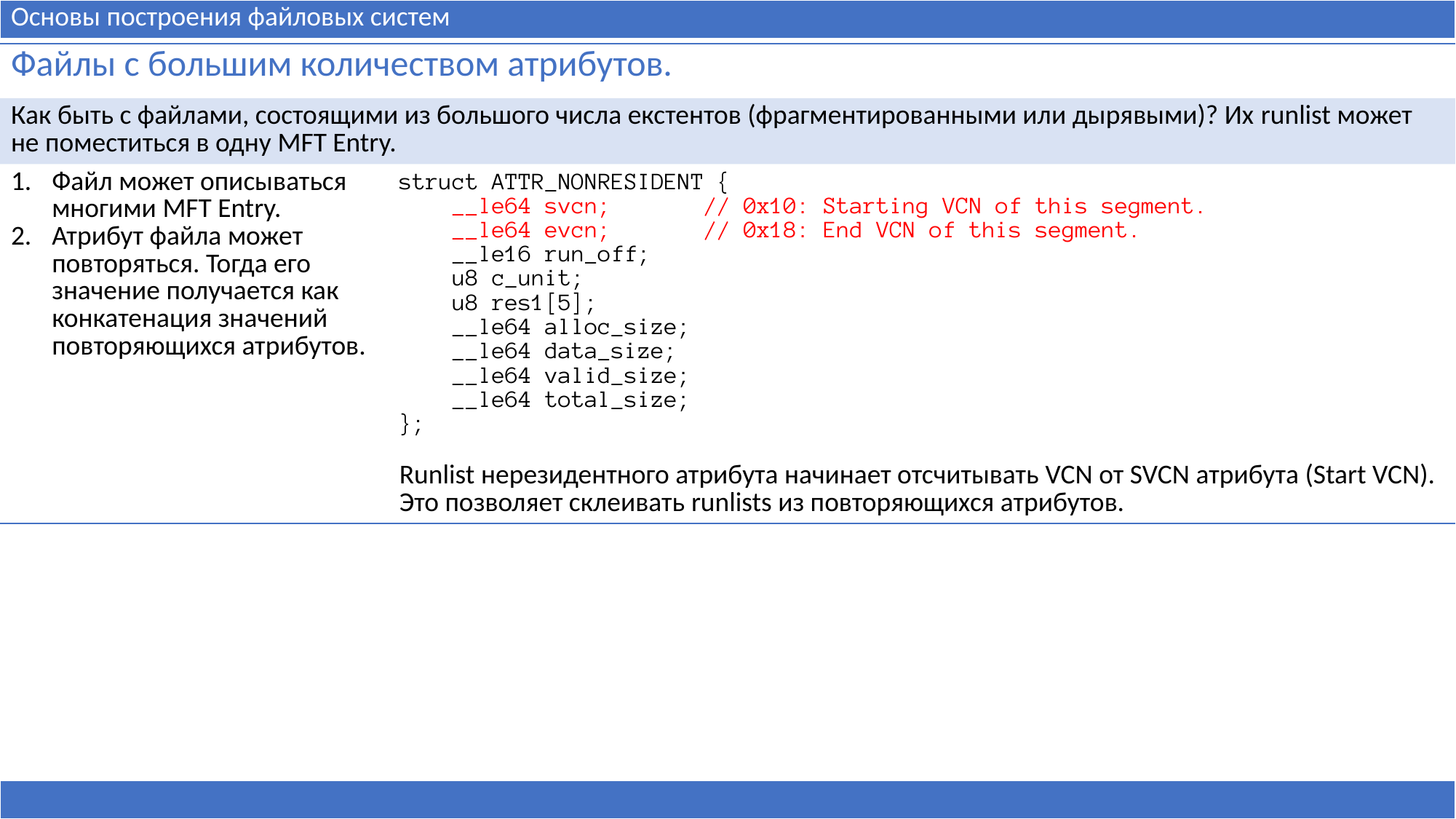

| Основы построения файловых систем |
| --- |
| Файлы с большим количеством атрибутов. |  |
| --- | --- |
| Как быть с файлами, состоящими из большого числа екстентов (фрагментированными или дырявыми)? Их runlist может не поместиться в одну MFT Entry. |  |
| Файл может описываться многими MFT Entry. Атрибут файла может повторяться. Тогда его значение получается как конкатенация значений повторяющихся атрибутов. | struct ATTR\_NONRESIDENT { \_\_le64 svcn; // 0x10: Starting VCN of this segment. \_\_le64 evcn; // 0x18: End VCN of this segment. \_\_le16 run\_off; u8 c\_unit; u8 res1[5]; \_\_le64 alloc\_size; \_\_le64 data\_size; \_\_le64 valid\_size; \_\_le64 total\_size; }; Runlist нерезидентного атрибута начинает отсчитывать VCN от SVCN атрибута (Start VCN). Это позволяет склеивать runlists из повторяющихся атрибутов. |
|  |
| --- |